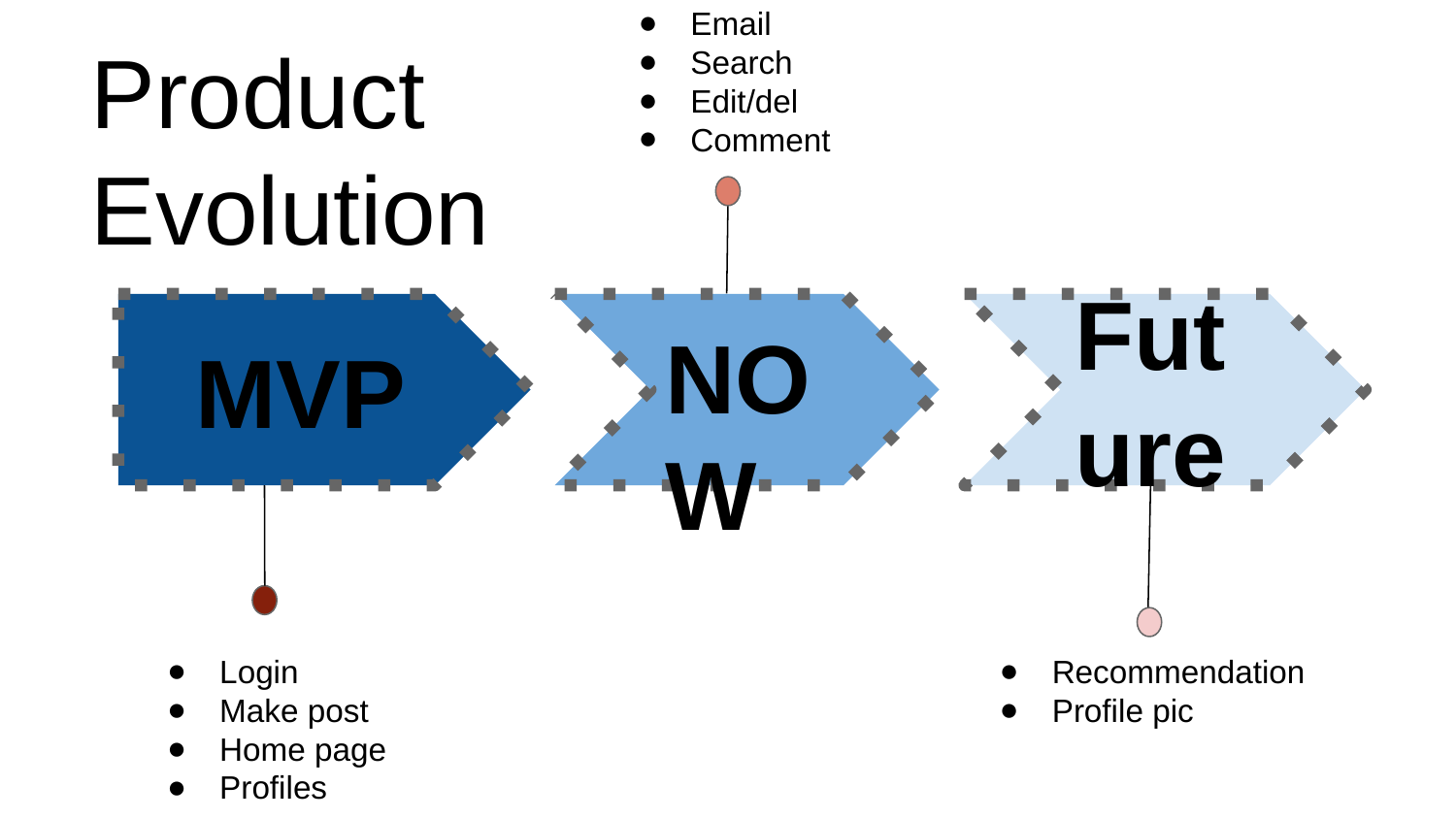

Email
Search
Edit/del
Comment
Product Evolution

MVP
   NOW
Future

Login
Make post
Home page
Profiles
Recommendation
Profile pic